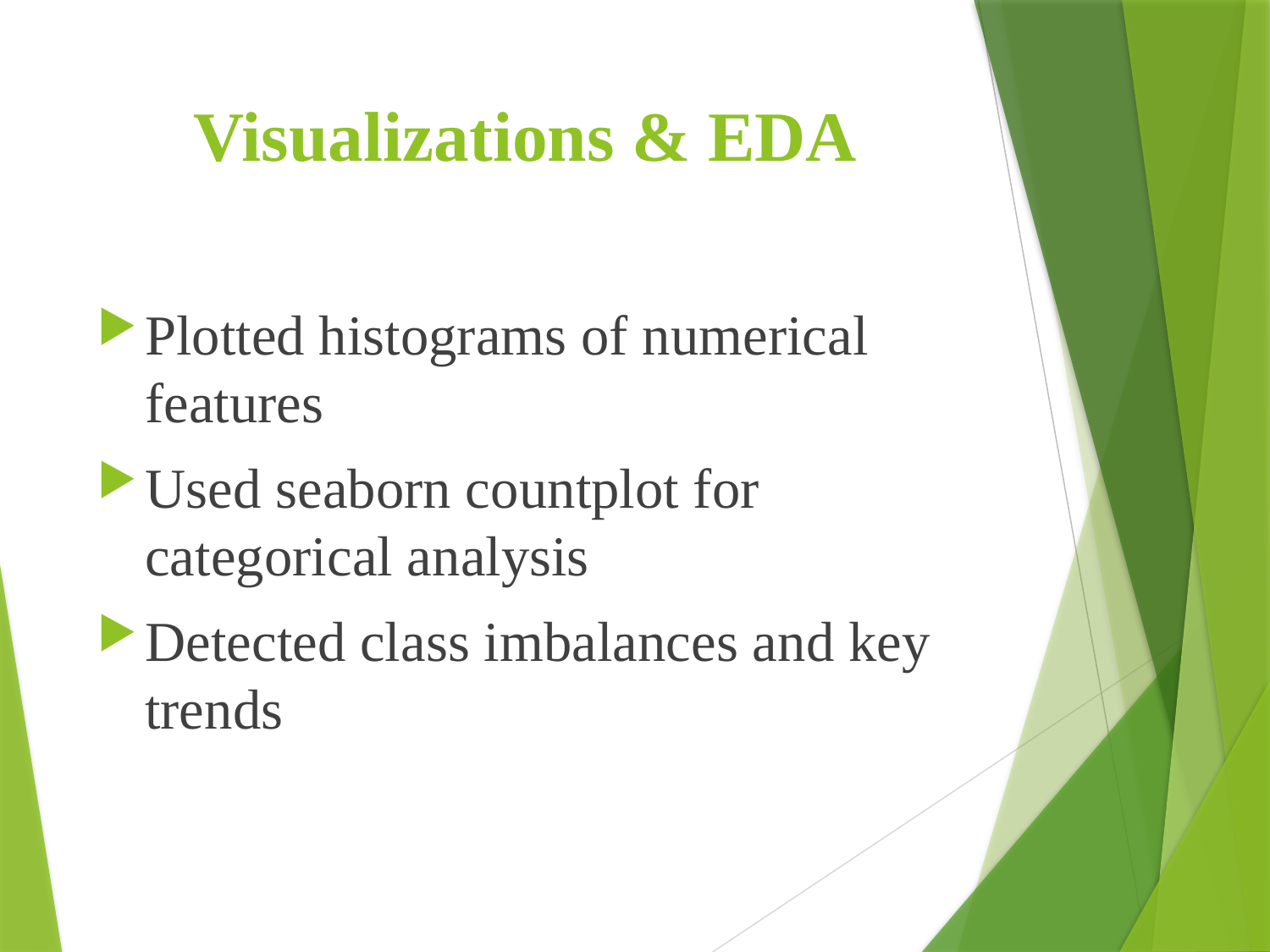

# Visualizations & EDA

Plotted histograms of numerical features
Used seaborn countplot for categorical analysis
Detected class imbalances and key trends